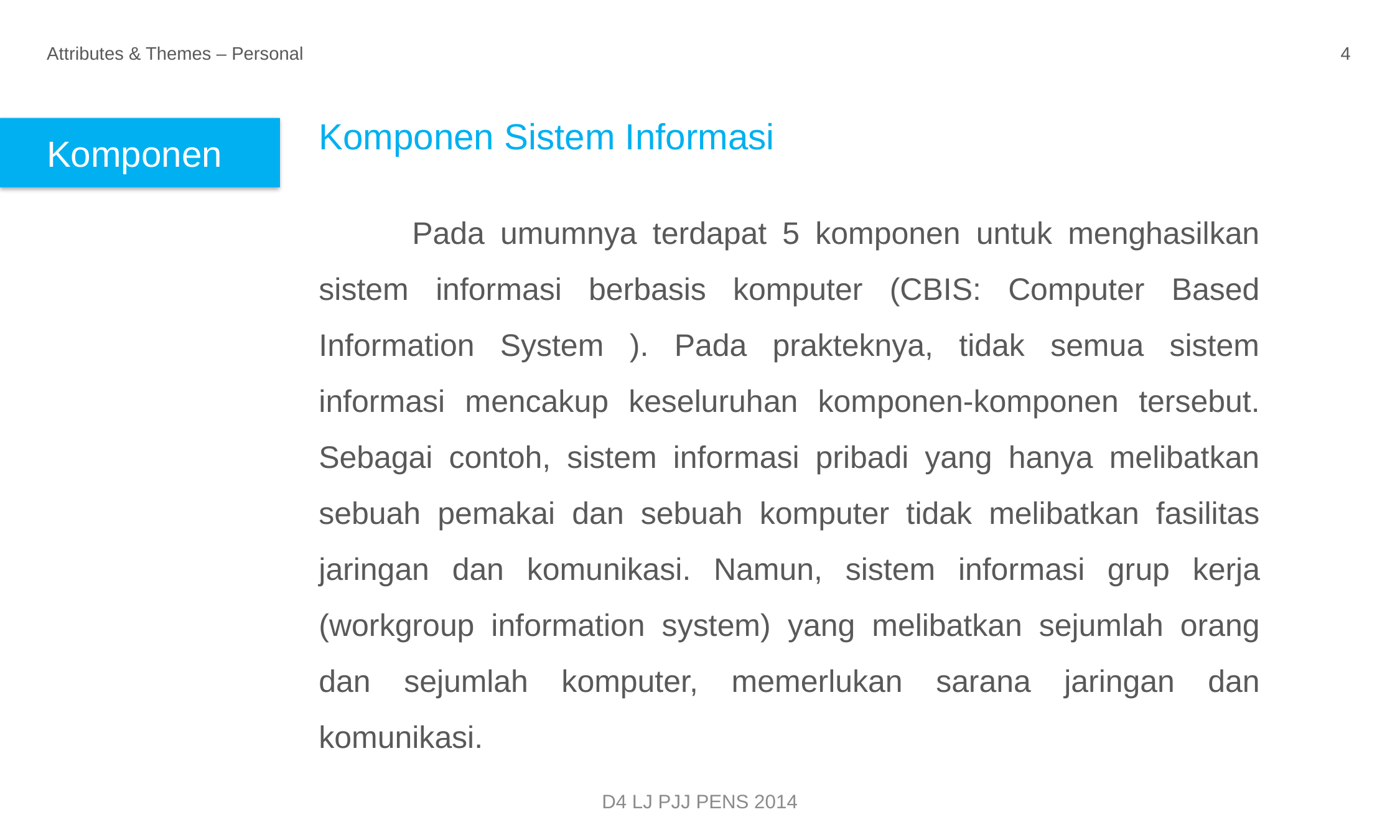

Attributes & Themes – Personal
4

Komponen
Komponen Sistem Informasi

	Pada umumnya terdapat 5 komponen untuk menghasilkan sistem informasi berbasis komputer (CBIS: Computer Based Information System ). Pada prakteknya, tidak semua sistem informasi mencakup keseluruh­an komponen-komponen tersebut. Sebagai contoh, sistem informasi pribadi yang hanya melibatkan sebuah pemakai dan sebuah komputer tidak melibatkan fasilitas jaringan dan komunikasi. Namun, sistem infor­masi grup kerja (workgroup information system) yang melibatkan sejumlah orang dan sejumlah komputer, memerlukan sarana jaringan dan komunikasi.
D4 LJ PJJ PENS 2014